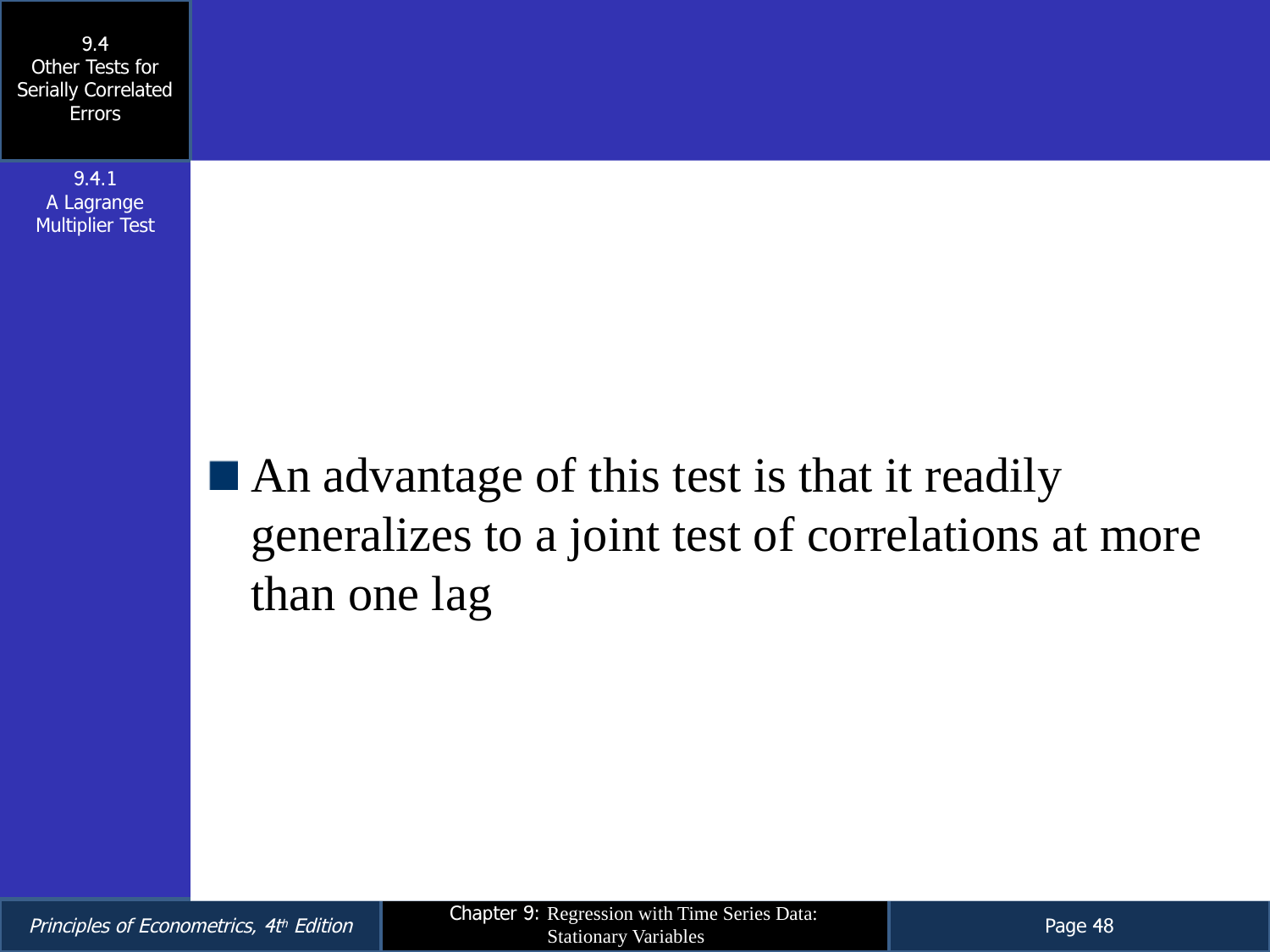

9.4
Other Tests for Serially Correlated Errors
9.4.1
A Lagrange Multiplier Test

An advantage of this test is that it readily generalizes to a joint test of correlations at more than one lag